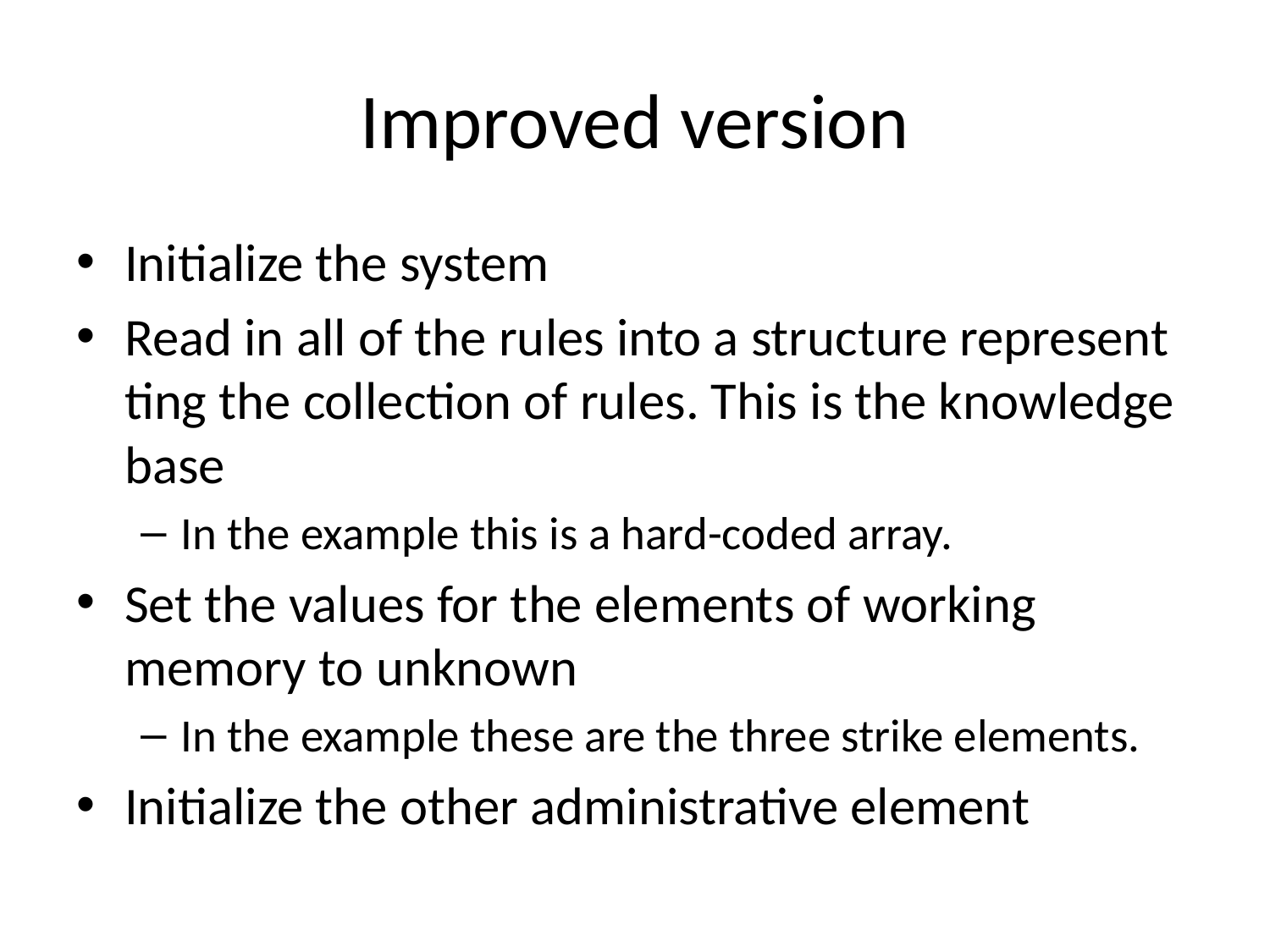

# Improved version
Initialize the system
Read in all of the rules into a structure represent ting the collection of rules. This is the knowledge base
In the example this is a hard-coded array.
Set the values for the elements of working memory to unknown
In the example these are the three strike elements.
Initialize the other administrative element